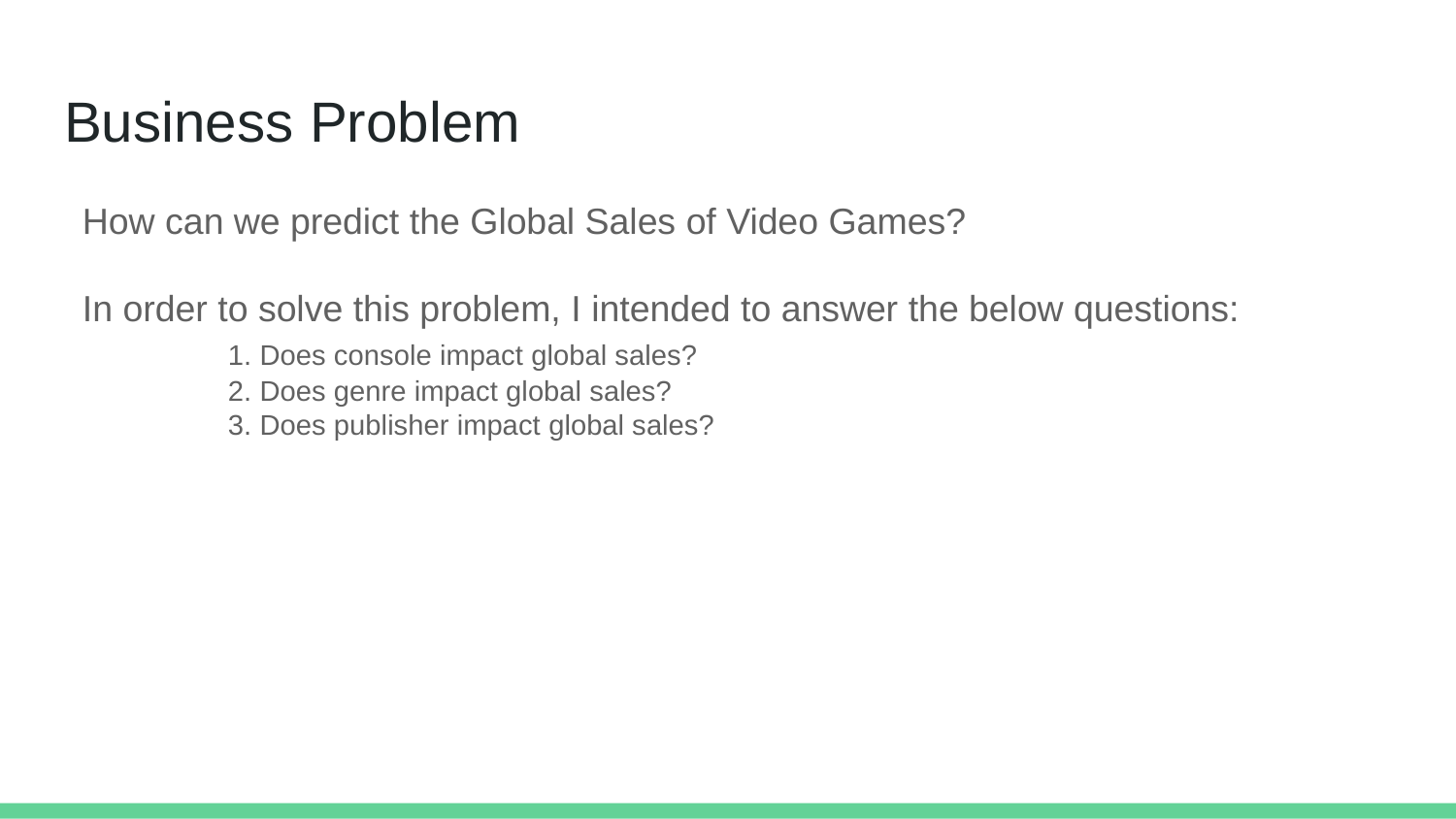

# Business Problem
How can we predict the Global Sales of Video Games?

In order to solve this problem, I intended to answer the below questions:
	1. Does console impact global sales?
	2. Does genre impact global sales?
	3. Does publisher impact global sales?